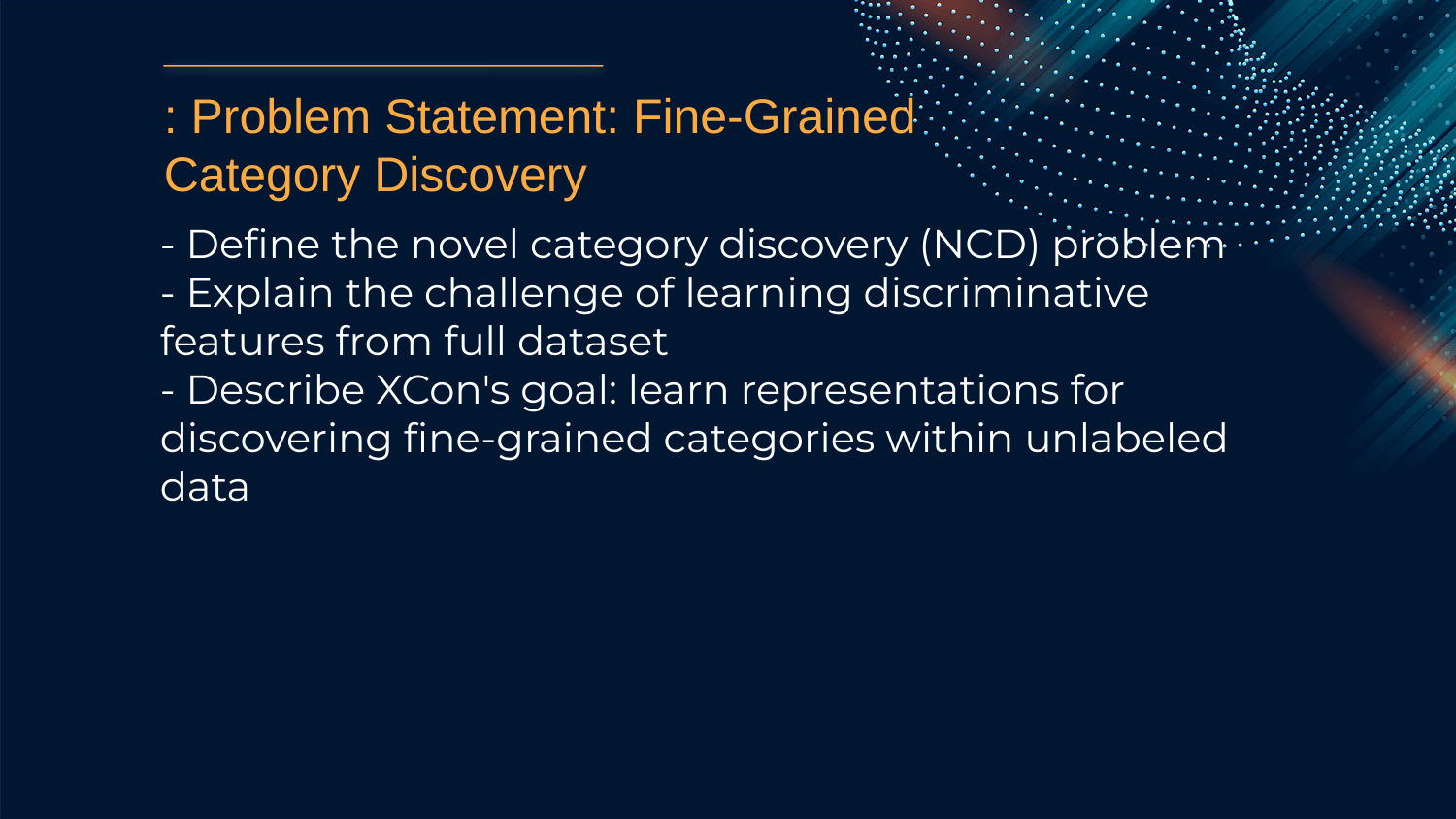

: Problem Statement: Fine-Grained Category Discovery
- Define the novel category discovery (NCD) problem
- Explain the challenge of learning discriminative features from full dataset
- Describe XCon's goal: learn representations for discovering fine-grained categories within unlabeled data